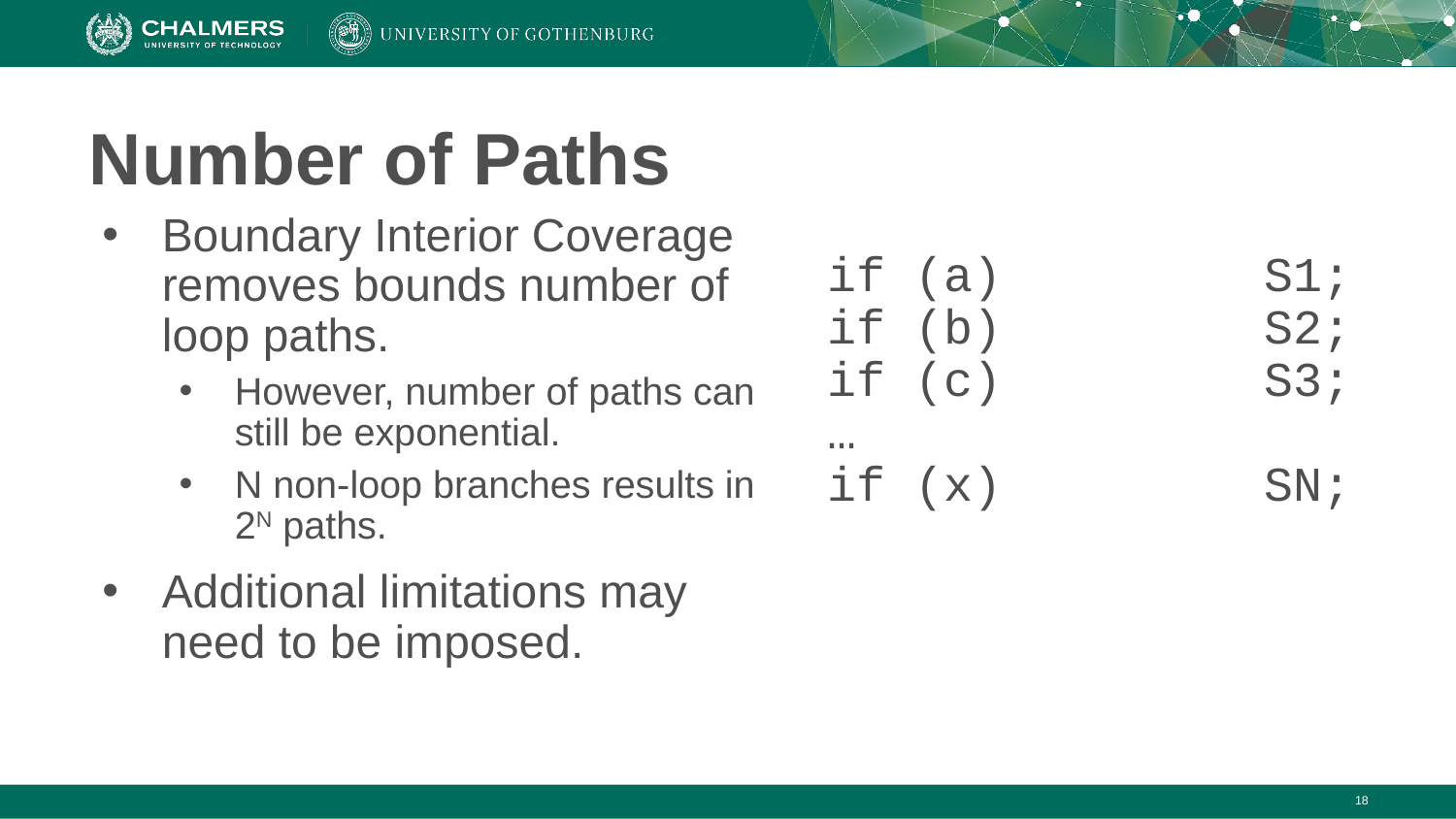

# Number of Paths
if (a) 		S1;
if (b)		S2;
if (c)		S3;
…
if (x)		SN;

Boundary Interior Coverage removes bounds number of loop paths.
However, number of paths can still be exponential.
N non-loop branches results in 2N paths.
Additional limitations may need to be imposed.
18